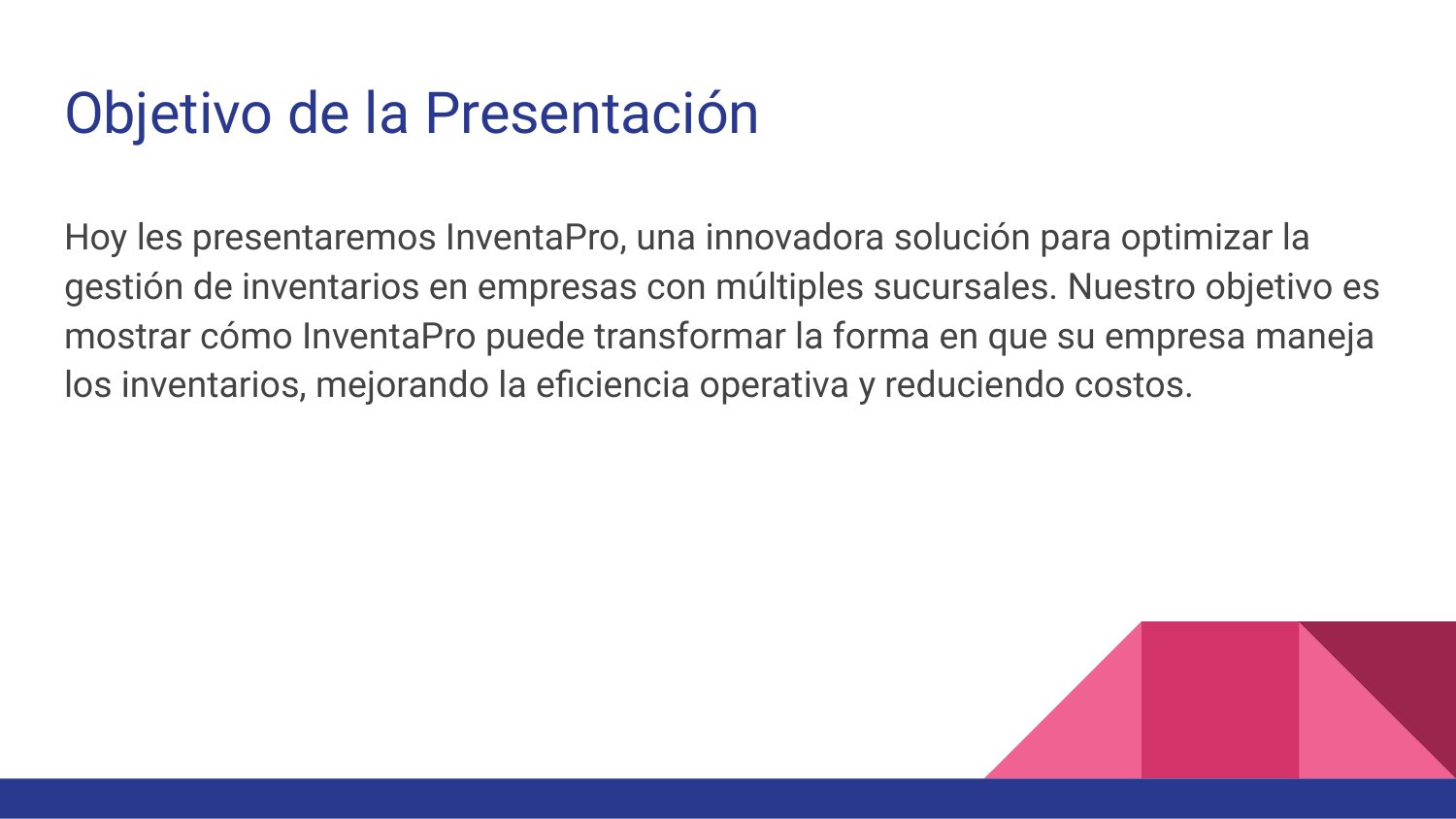

# Objetivo de la Presentación
Hoy les presentaremos InventaPro, una innovadora solución para optimizar la gestión de inventarios en empresas con múltiples sucursales. Nuestro objetivo es mostrar cómo InventaPro puede transformar la forma en que su empresa maneja los inventarios, mejorando la eficiencia operativa y reduciendo costos.